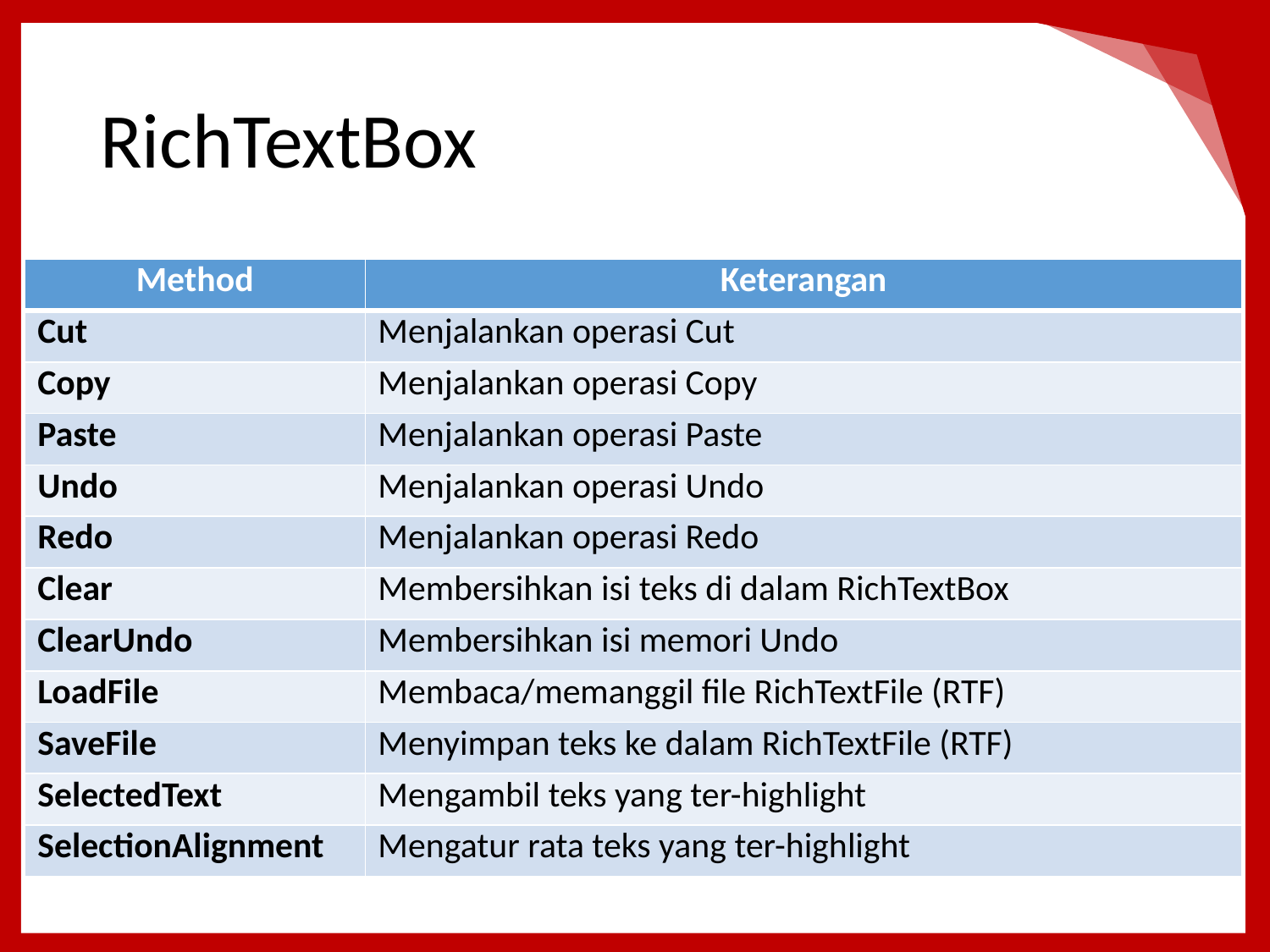

# RichTextBox

| Method | Keterangan |
| --- | --- |
| Cut | Menjalankan operasi Cut |
| Copy | Menjalankan operasi Copy |
| Paste | Menjalankan operasi Paste |
| Undo | Menjalankan operasi Undo |
| Redo | Menjalankan operasi Redo |
| Clear | Membersihkan isi teks di dalam RichTextBox |
| ClearUndo | Membersihkan isi memori Undo |
| LoadFile | Membaca/memanggil file RichTextFile (RTF) |
| SaveFile | Menyimpan teks ke dalam RichTextFile (RTF) |
| SelectedText | Mengambil teks yang ter-highlight |
| SelectionAlignment | Mengatur rata teks yang ter-highlight |